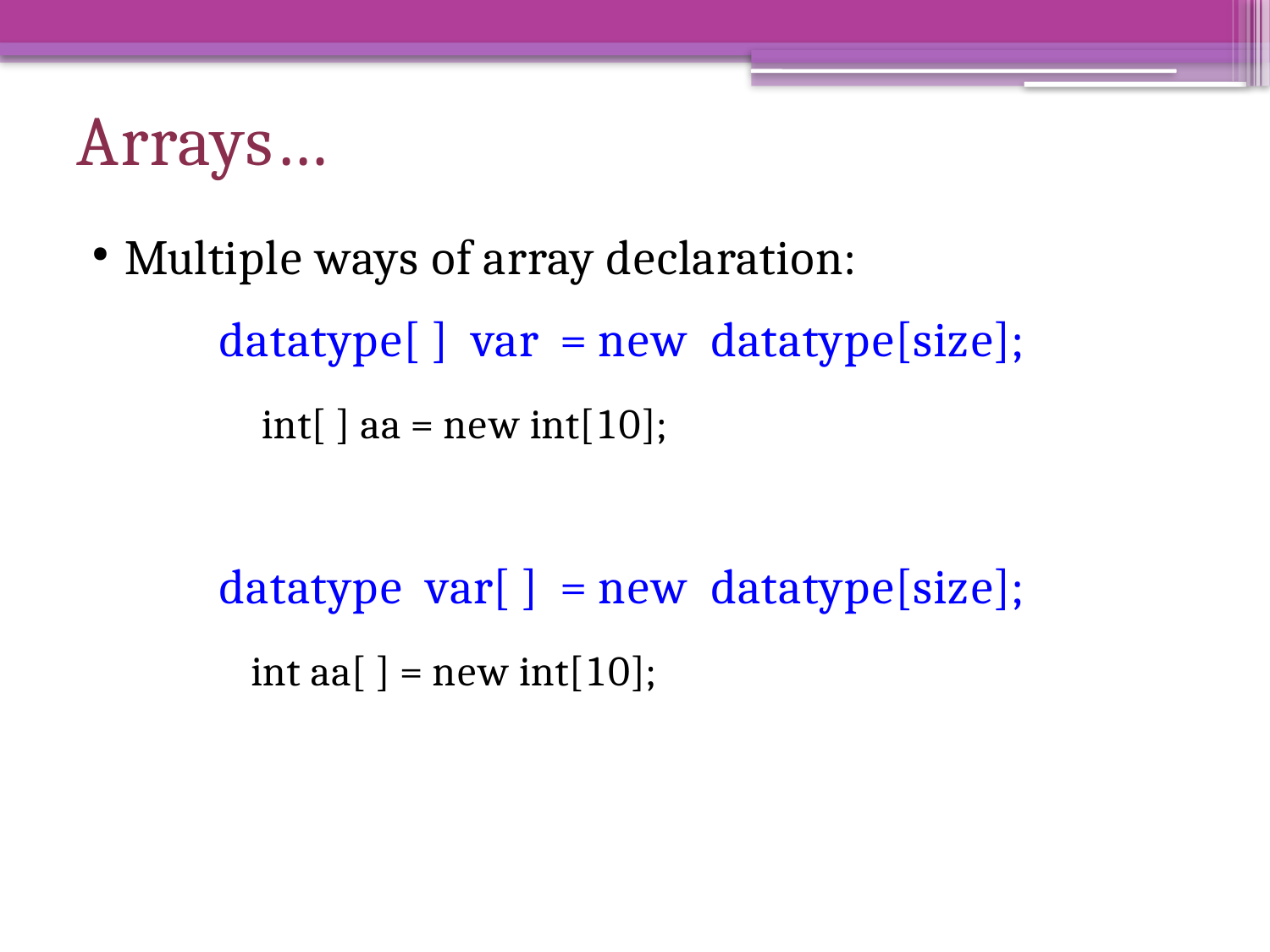

# Arrays…
Multiple ways of array declaration:
	datatype[ ]  var  = new  datatype[size];
	    int[ ] aa = new int[10];

	datatype  var[ ]  = new  datatype[size];
	   int aa[ ] = new int[10];